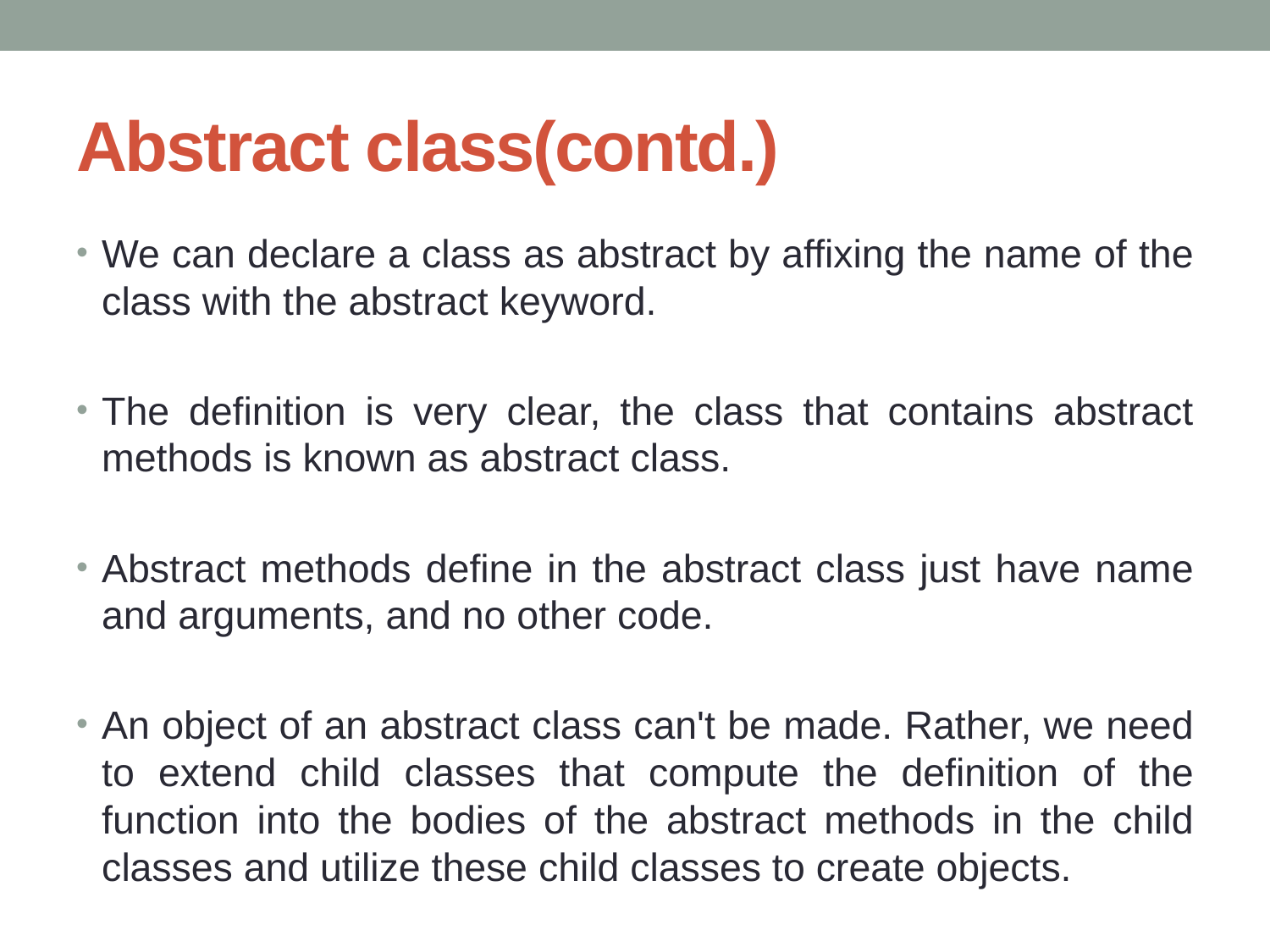

# Abstract class(contd.)
We can declare a class as abstract by affixing the name of the class with the abstract keyword.

The definition is very clear, the class that contains abstract methods is known as abstract class.

Abstract methods define in the abstract class just have name and arguments, and no other code.

An object of an abstract class can't be made. Rather, we need to extend child classes that compute the definition of the function into the bodies of the abstract methods in the child classes and utilize these child classes to create objects.